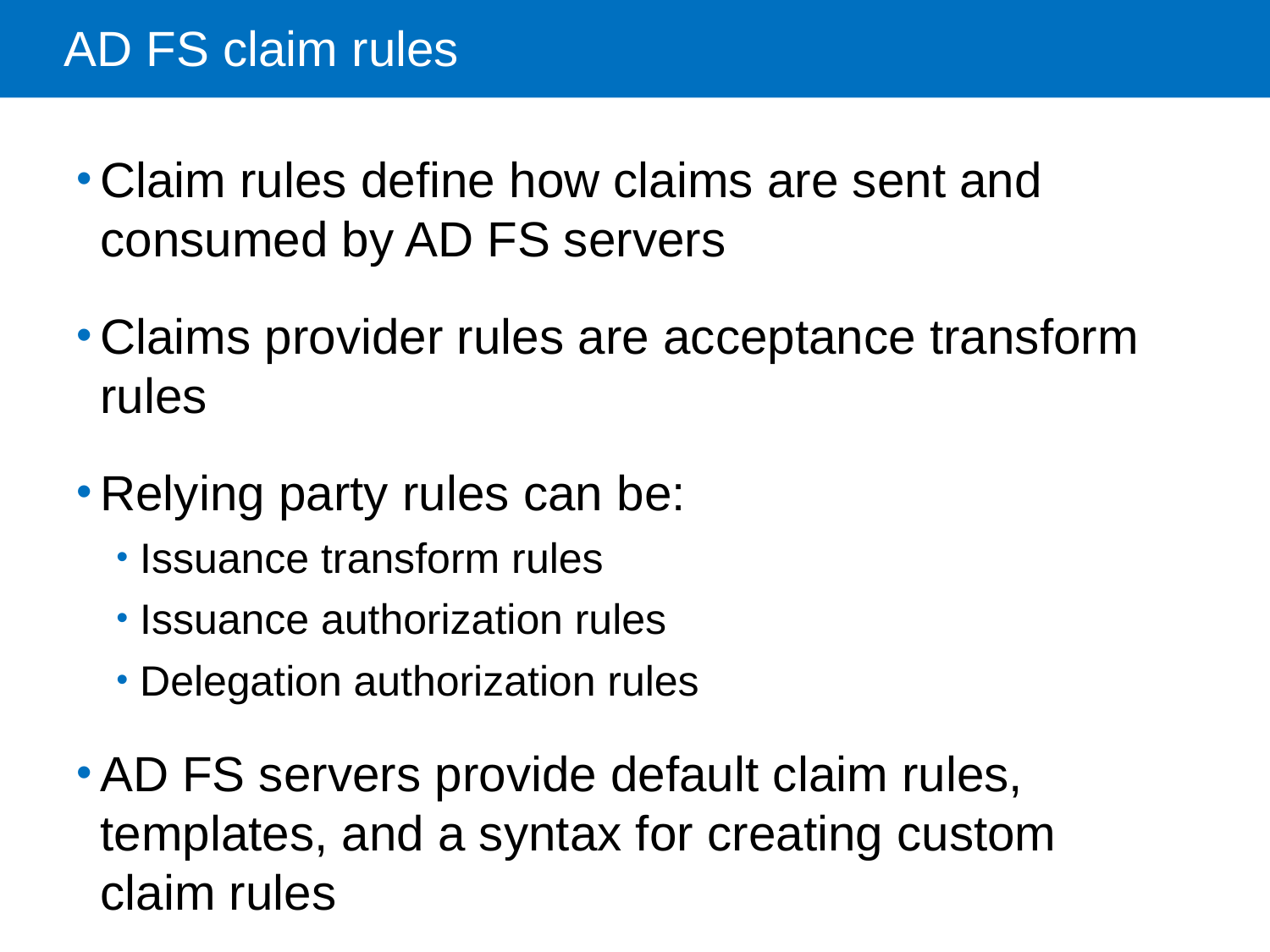

# AD FS claim rules
Claim rules define how claims are sent and consumed by AD FS servers

Claims provider rules are acceptance transform rules

Relying party rules can be:
Issuance transform rules
Issuance authorization rules
Delegation authorization rules

AD FS servers provide default claim rules, templates, and a syntax for creating custom claim rules